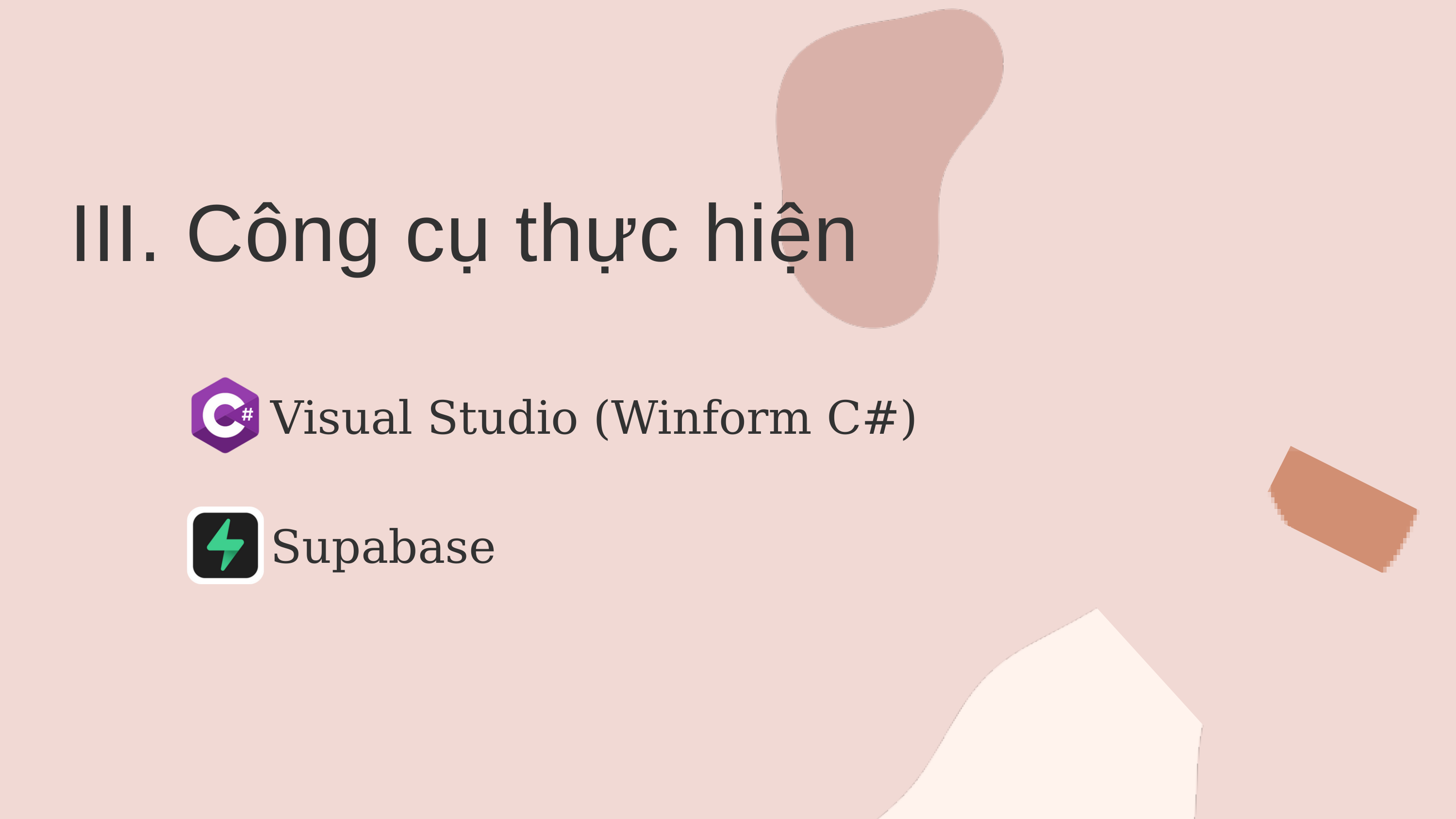

III. Công cụ thực hiện

Visual Studio (Winform C#)

Supabase